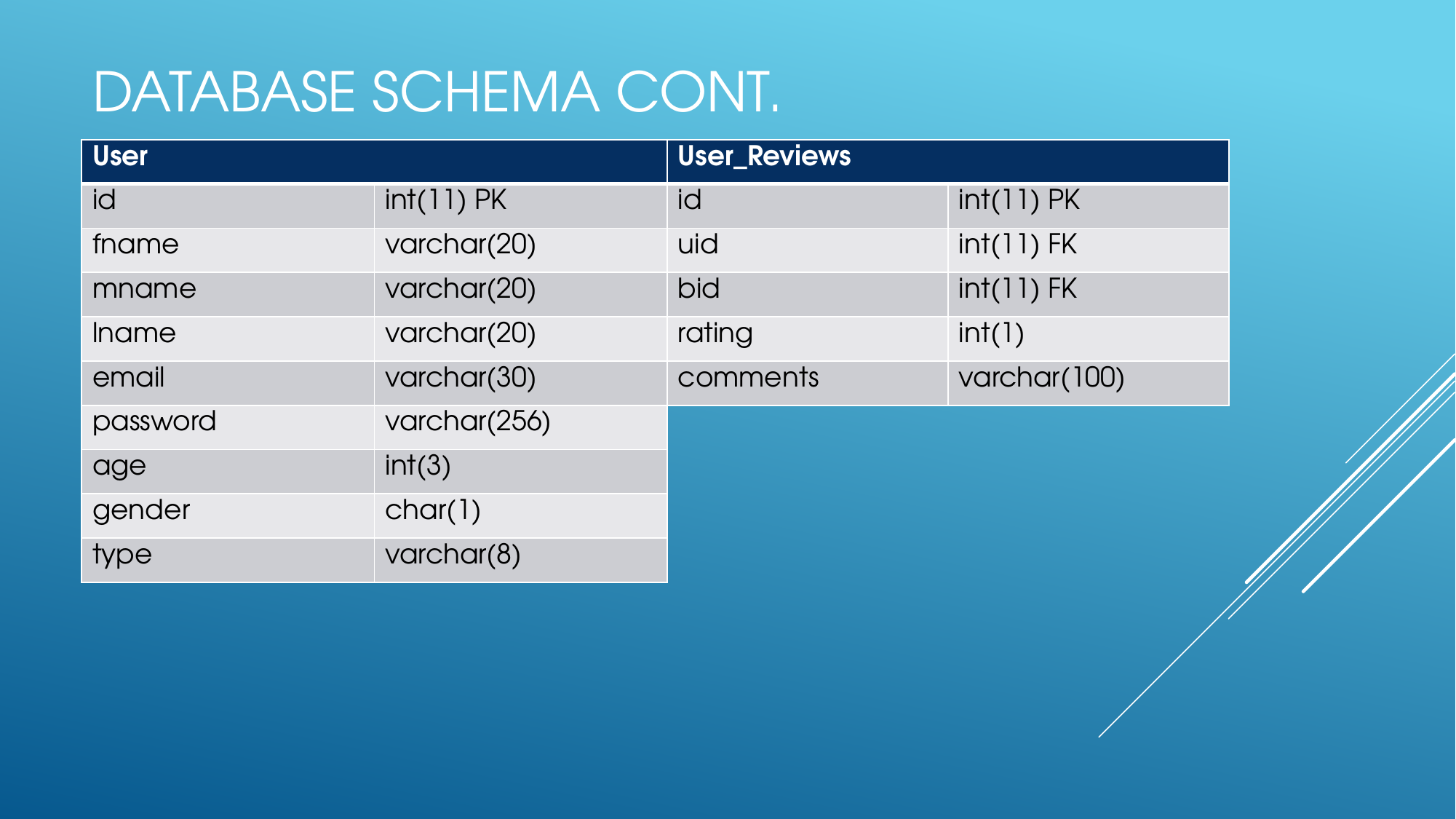

# Database Schema Cont.
| User |  |
| --- | --- |
| id | int(11) PK |
| fname | varchar(20) |
| mname | varchar(20) |
| lname | varchar(20) |
| email | varchar(30) |
| password | varchar(256) |
| age | int(3) |
| gender | char(1) |
| type | varchar(8) |
| User\_Reviews |  |
| --- | --- |
| id | int(11) PK |
| uid | int(11) FK |
| bid | int(11) FK |
| rating | int(1) |
| comments | varchar(100) |